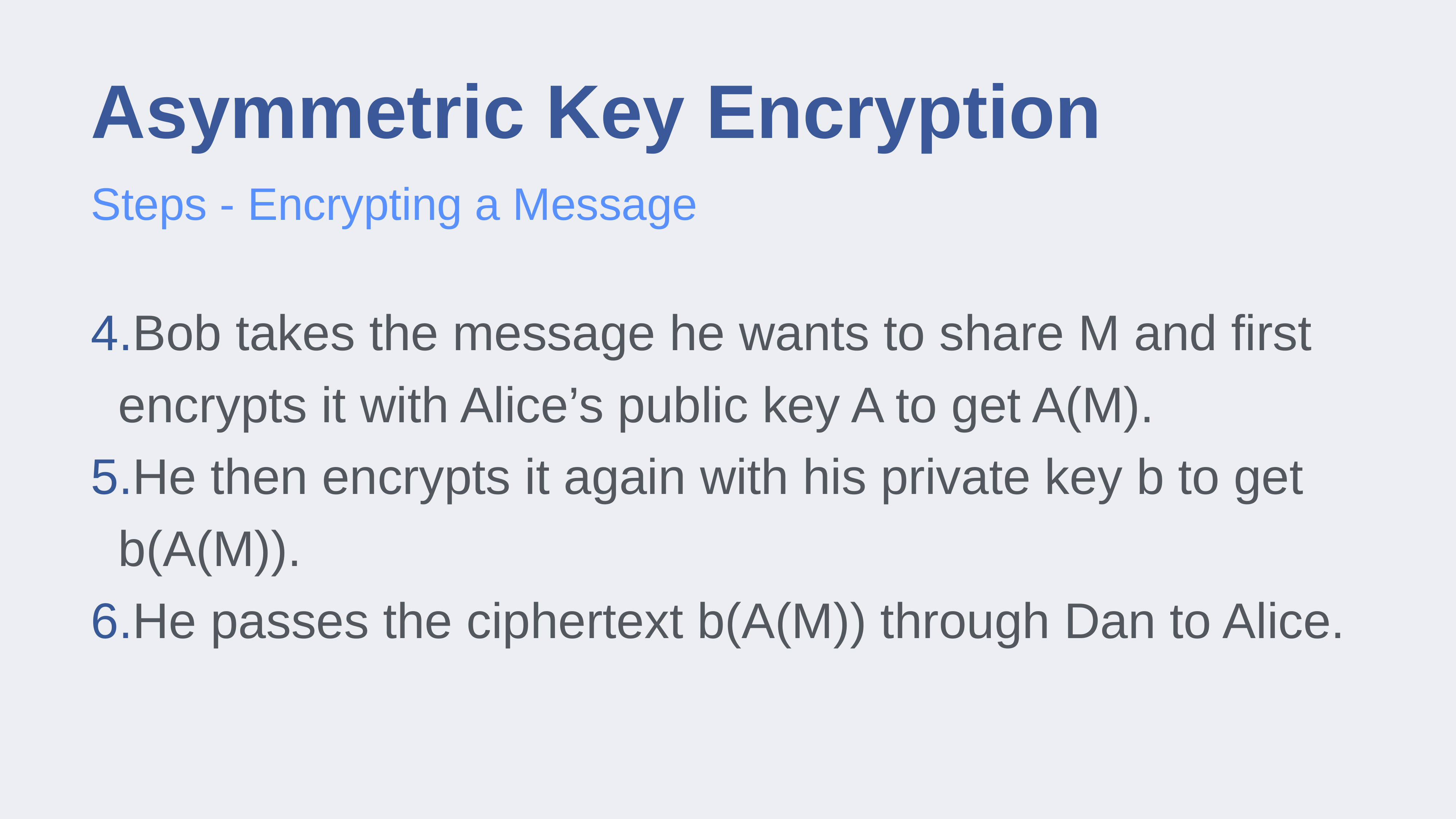

# Asymmetric Key Encryption
Steps - Encrypting a Message
Bob takes the message he wants to share M and first encrypts it with Alice’s public key A to get A(M).
He then encrypts it again with his private key b to get b(A(M)).
He passes the ciphertext b(A(M)) through Dan to Alice.